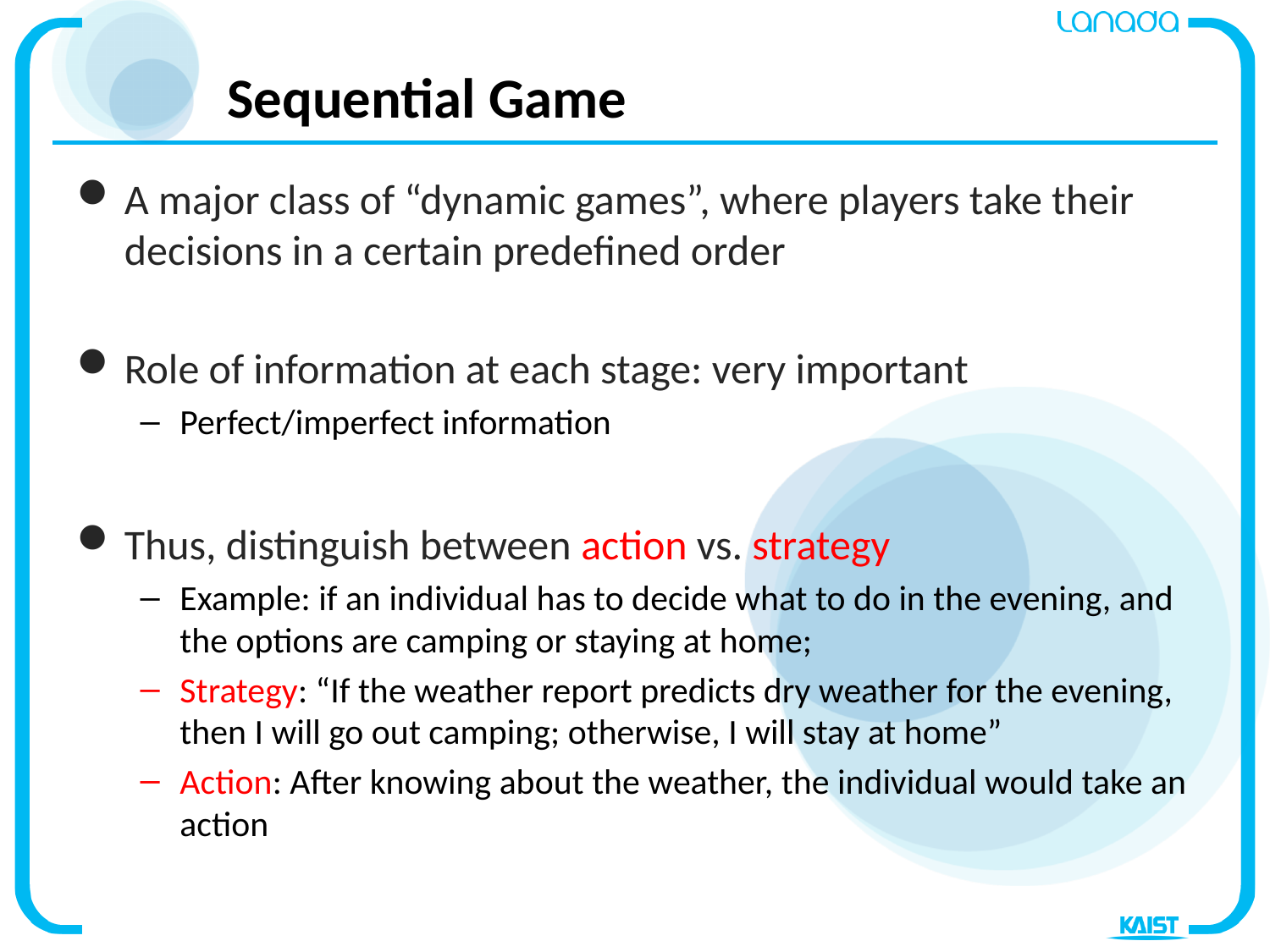

# Sequential Game
A major class of “dynamic games”, where players take their decisions in a certain predefined order

Role of information at each stage: very important
Perfect/imperfect information

Thus, distinguish between action vs. strategy
Example: if an individual has to decide what to do in the evening, and the options are camping or staying at home;
Strategy: “If the weather report predicts dry weather for the evening, then I will go out camping; otherwise, I will stay at home”
Action: After knowing about the weather, the individual would take an action